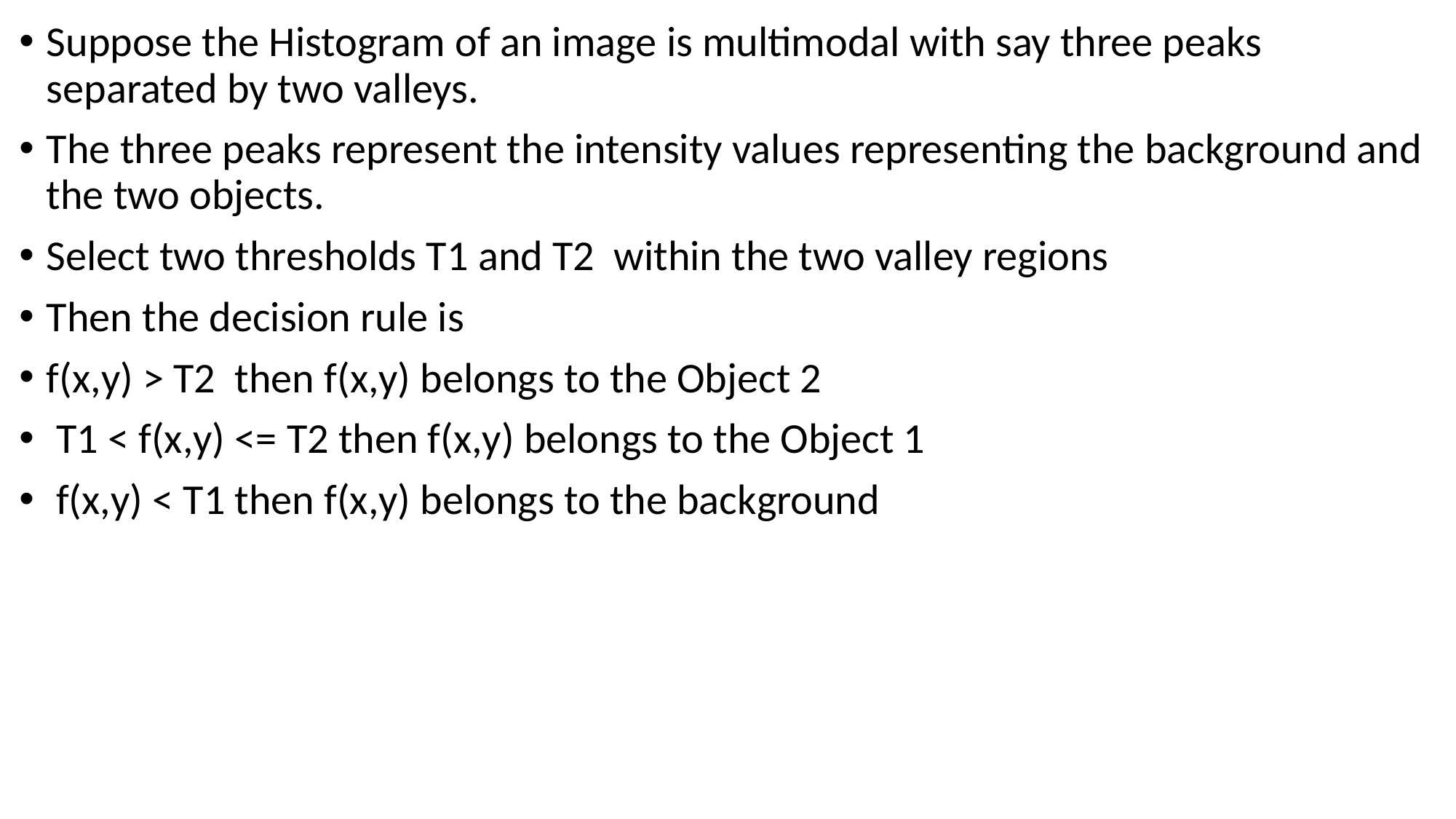

Suppose the Histogram of an image is multimodal with say three peaks separated by two valleys.
The three peaks represent the intensity values representing the background and the two objects.
Select two thresholds T1 and T2  within the two valley regions
Then the decision rule is
f(x,y) > T2  then f(x,y) belongs to the Object 2
 T1 < f(x,y) <= T2 then f(x,y) belongs to the Object 1
 f(x,y) < T1 then f(x,y) belongs to the background